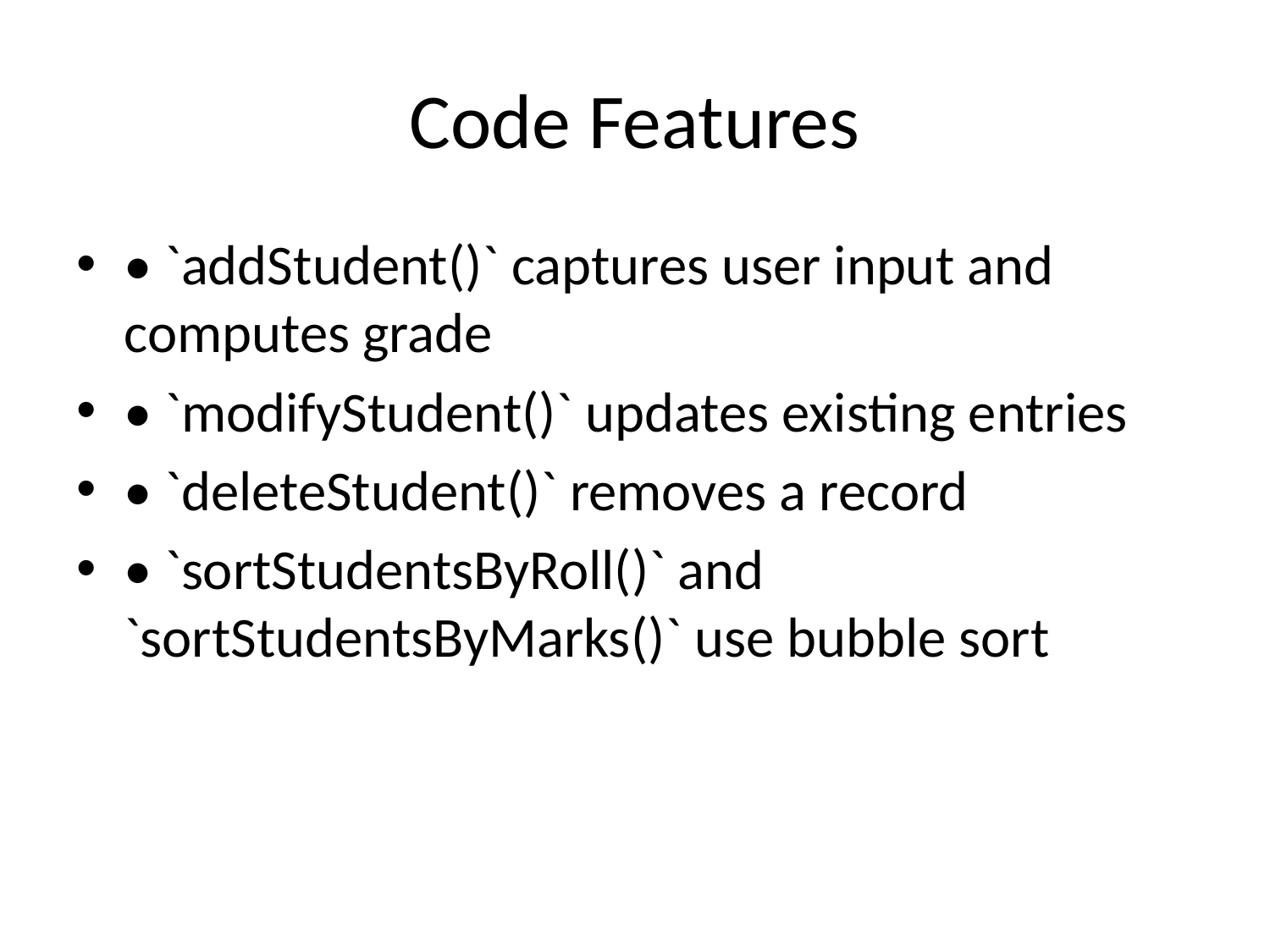

# Code Features
• `addStudent()` captures user input and computes grade
• `modifyStudent()` updates existing entries
• `deleteStudent()` removes a record
• `sortStudentsByRoll()` and `sortStudentsByMarks()` use bubble sort